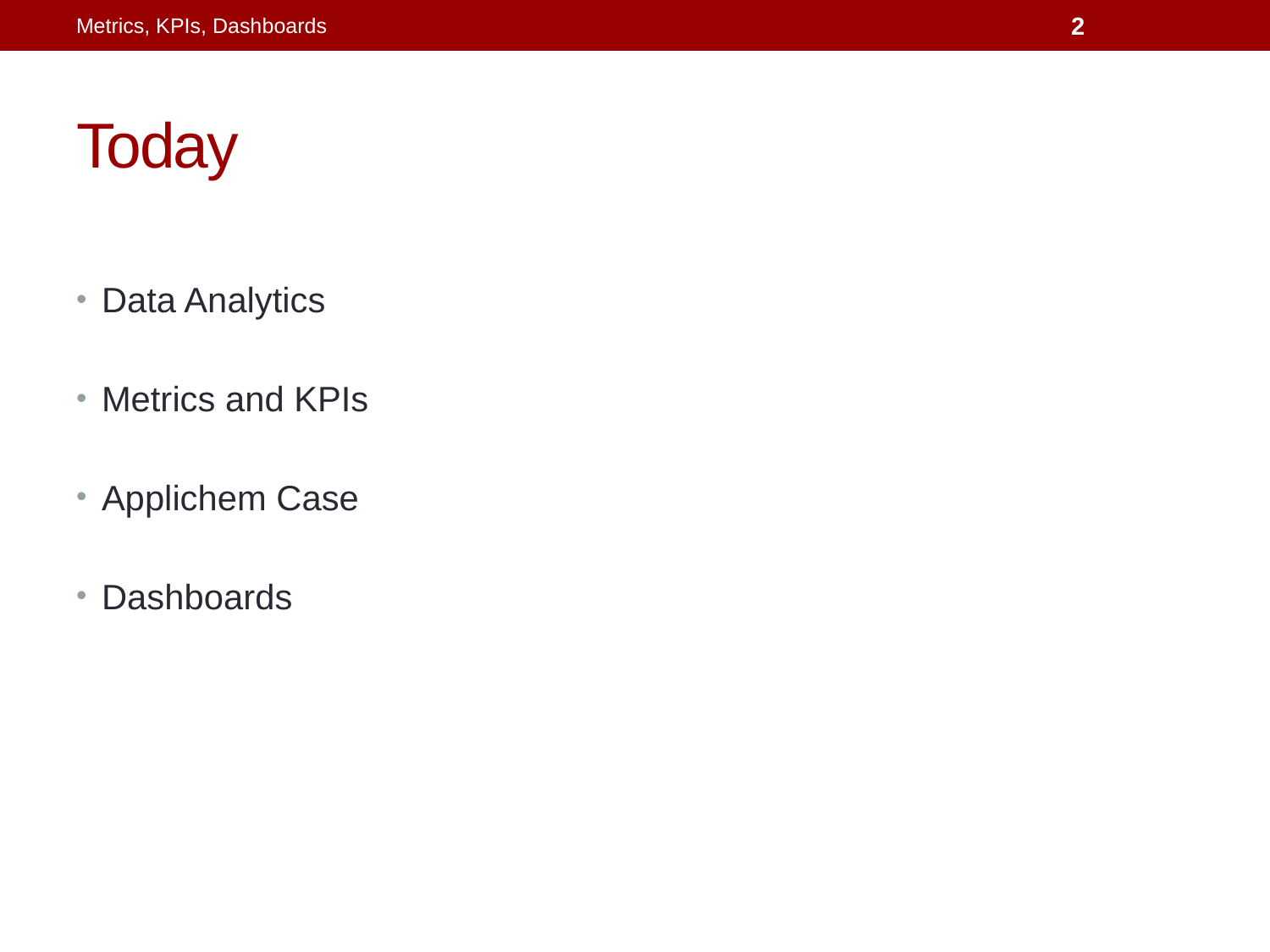

Metrics, KPIs, Dashboards
2
# Today

Data Analytics

Metrics and KPIs

Applichem Case

Dashboards